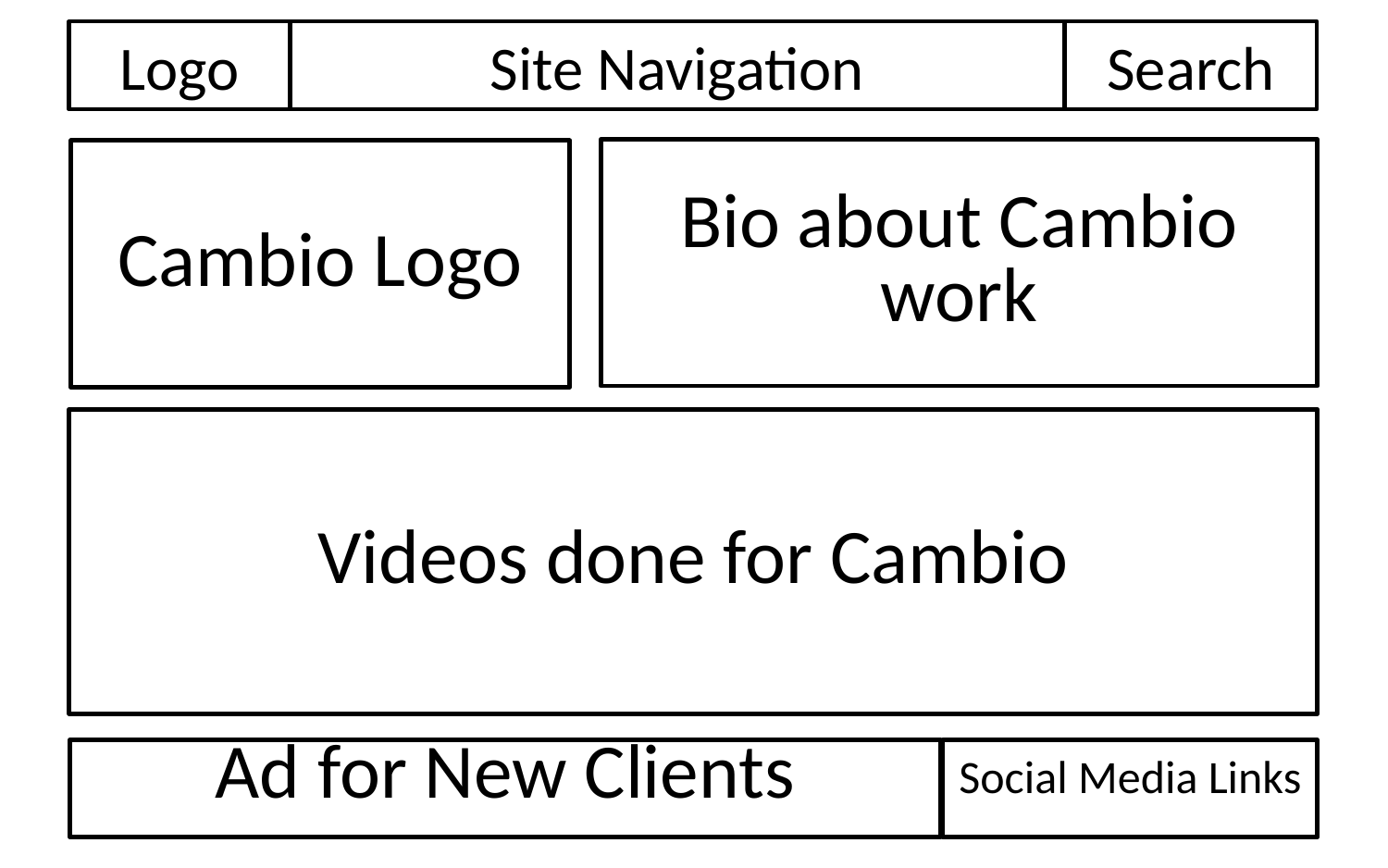

# Logo
Site Navigation
Search
Bio about Cambio work
Cambio Logo
Videos done for Cambio
Ad for New Clients
Social Media Links